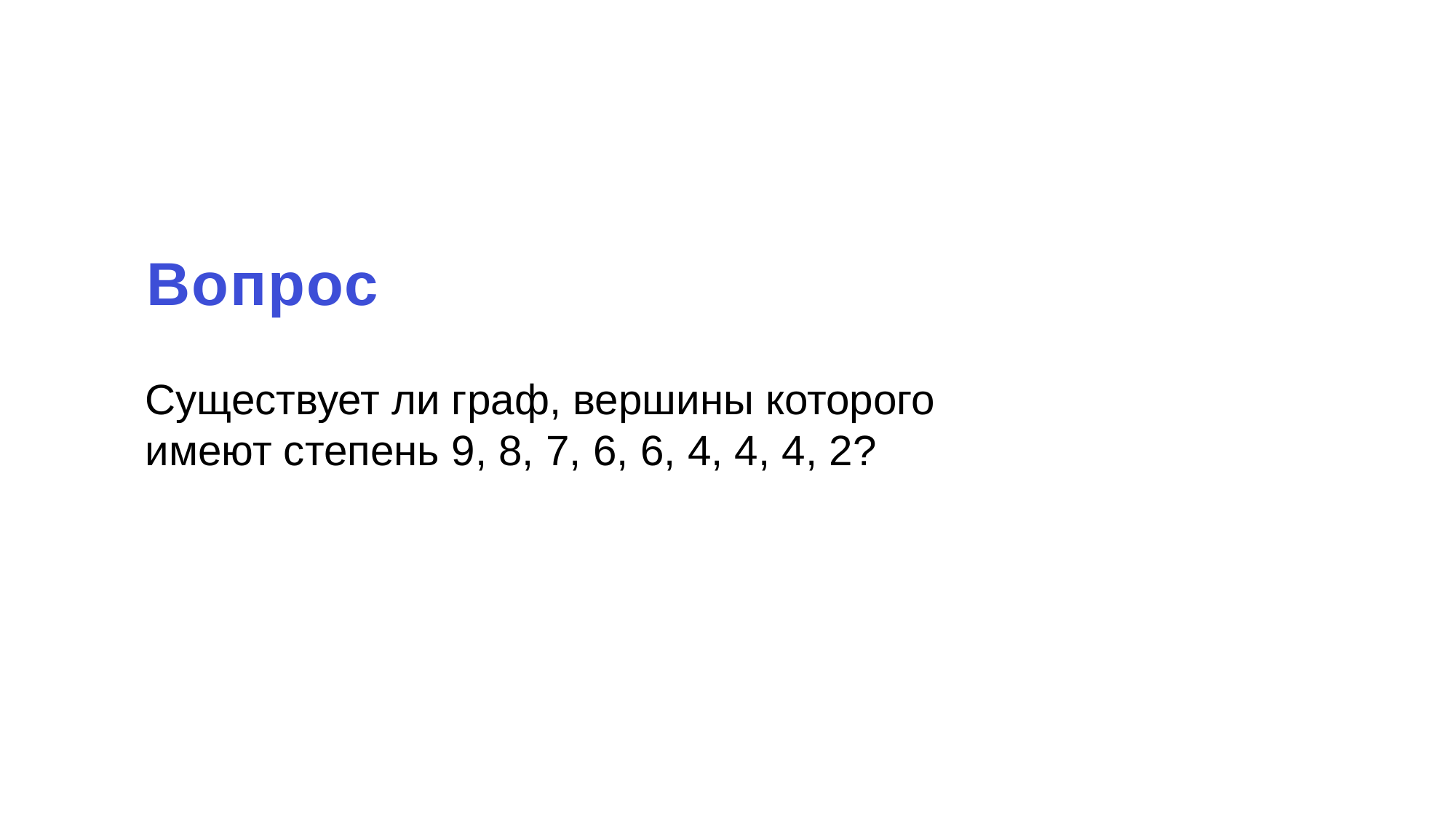

Вопрос
Существует ли граф, вершины которого имеют степень 9, 8, 7, 6, 6, 4, 4, 4, 2?